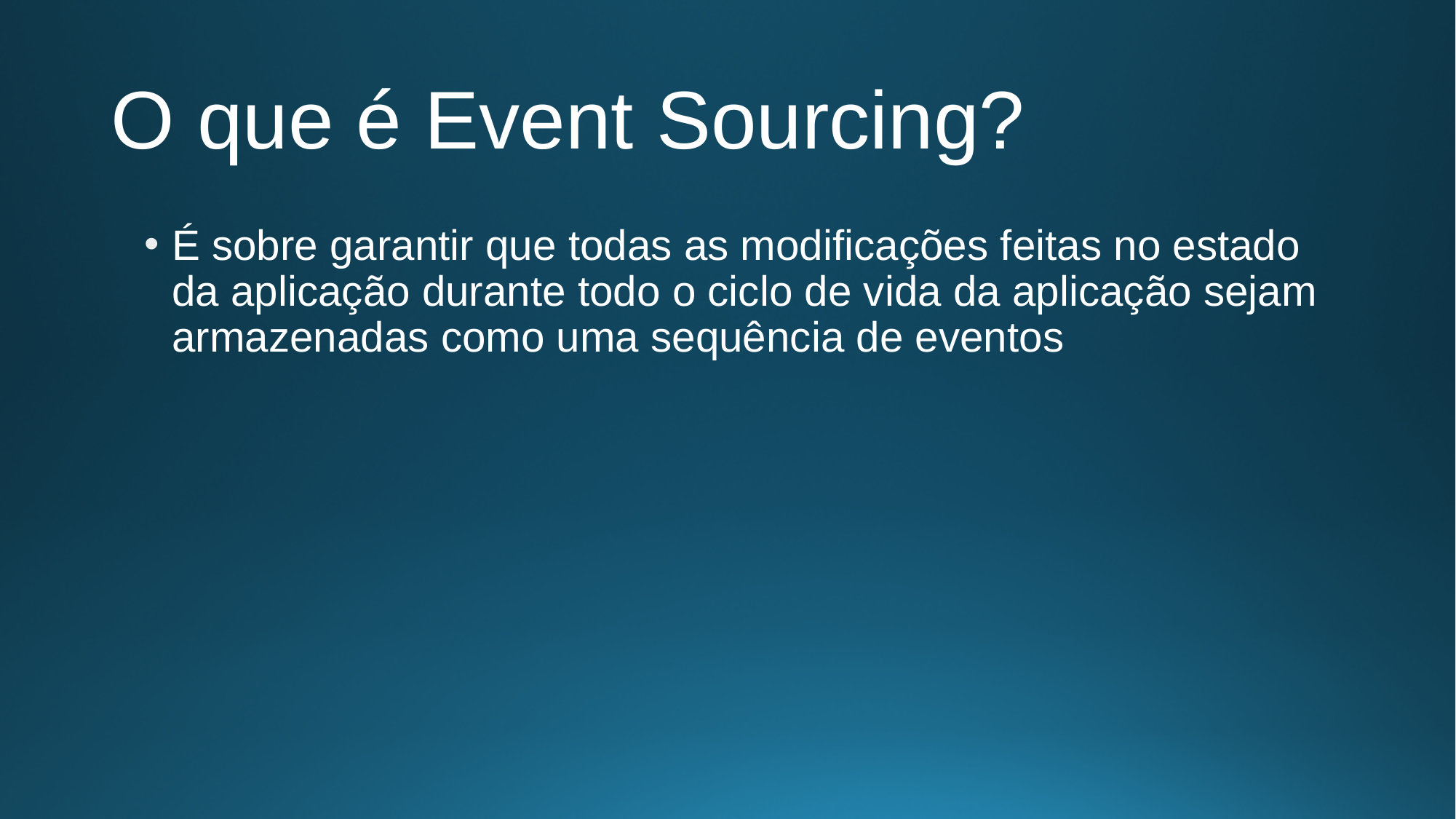

# O que é Event Sourcing?
É sobre garantir que todas as modificações feitas no estado da aplicação durante todo o ciclo de vida da aplicação sejam armazenadas como uma sequência de eventos